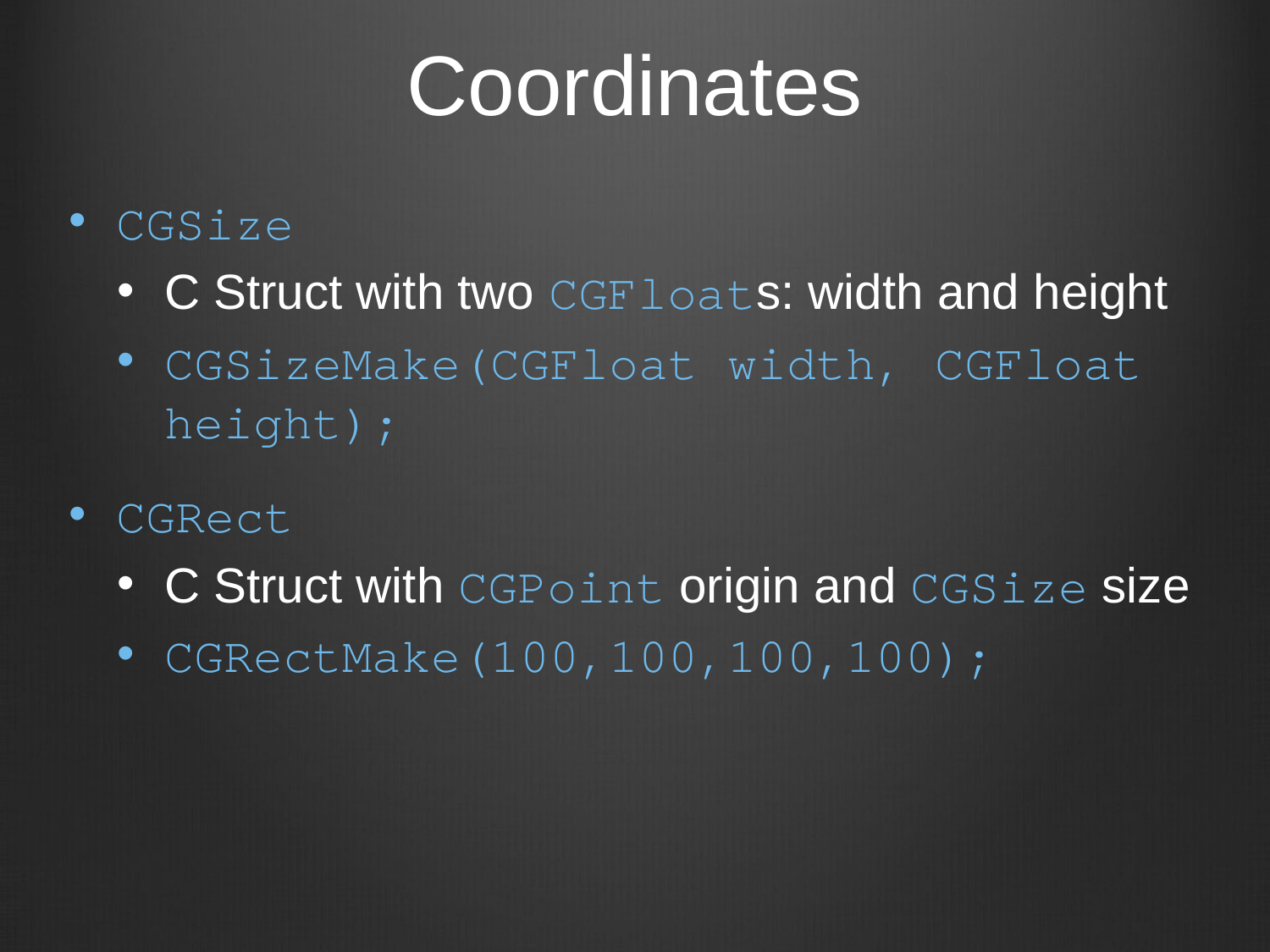

# Coordinates
CGSize
C Struct with two CGFloats: width and height
CGSizeMake(CGFloat width, CGFloat height);
CGRect
C Struct with CGPoint origin and CGSize size
CGRectMake(100,100,100,100);